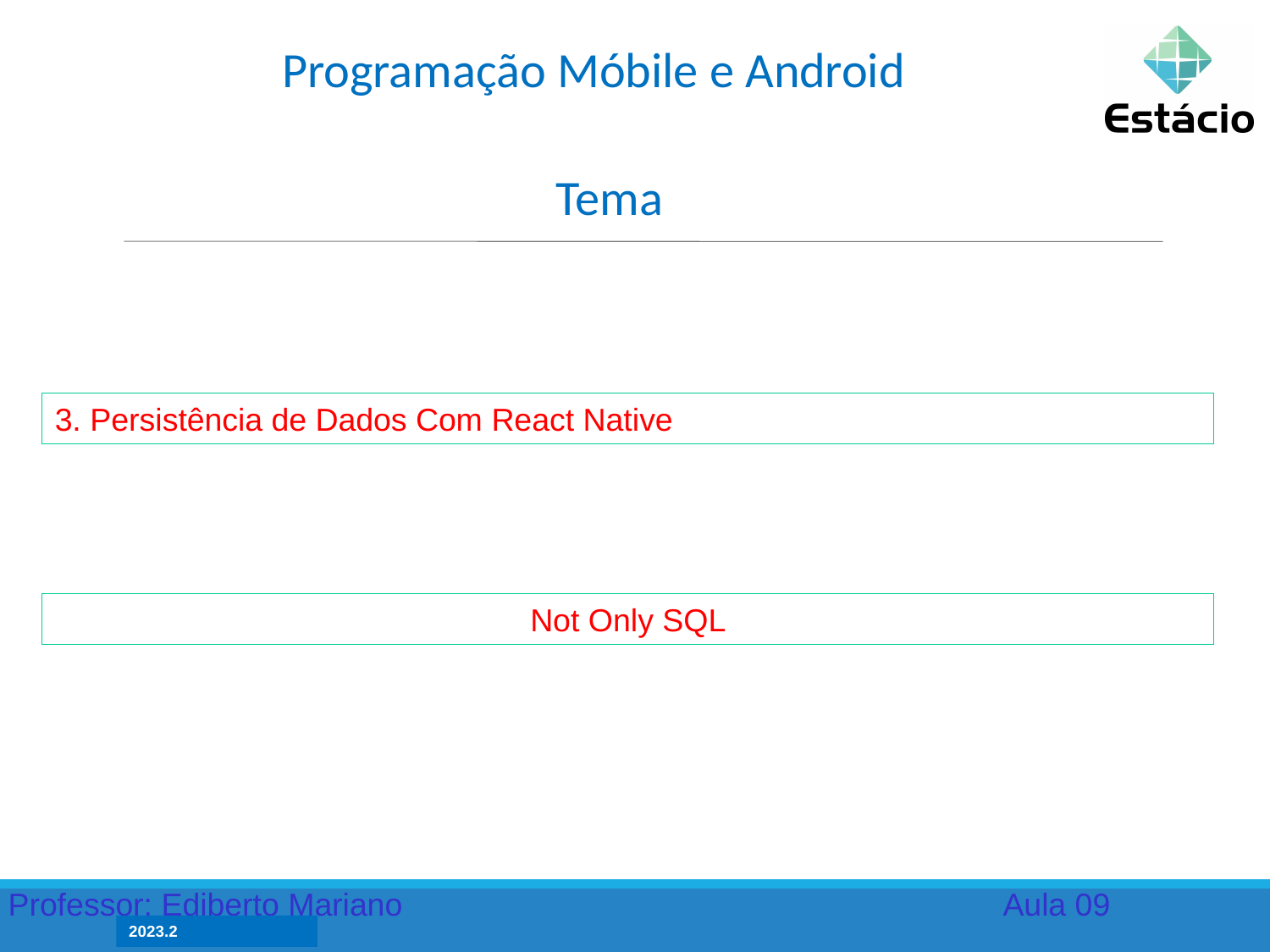

Programação Móbile e Android
Tema
3. Persistência de Dados Com React Native
Not Only SQL